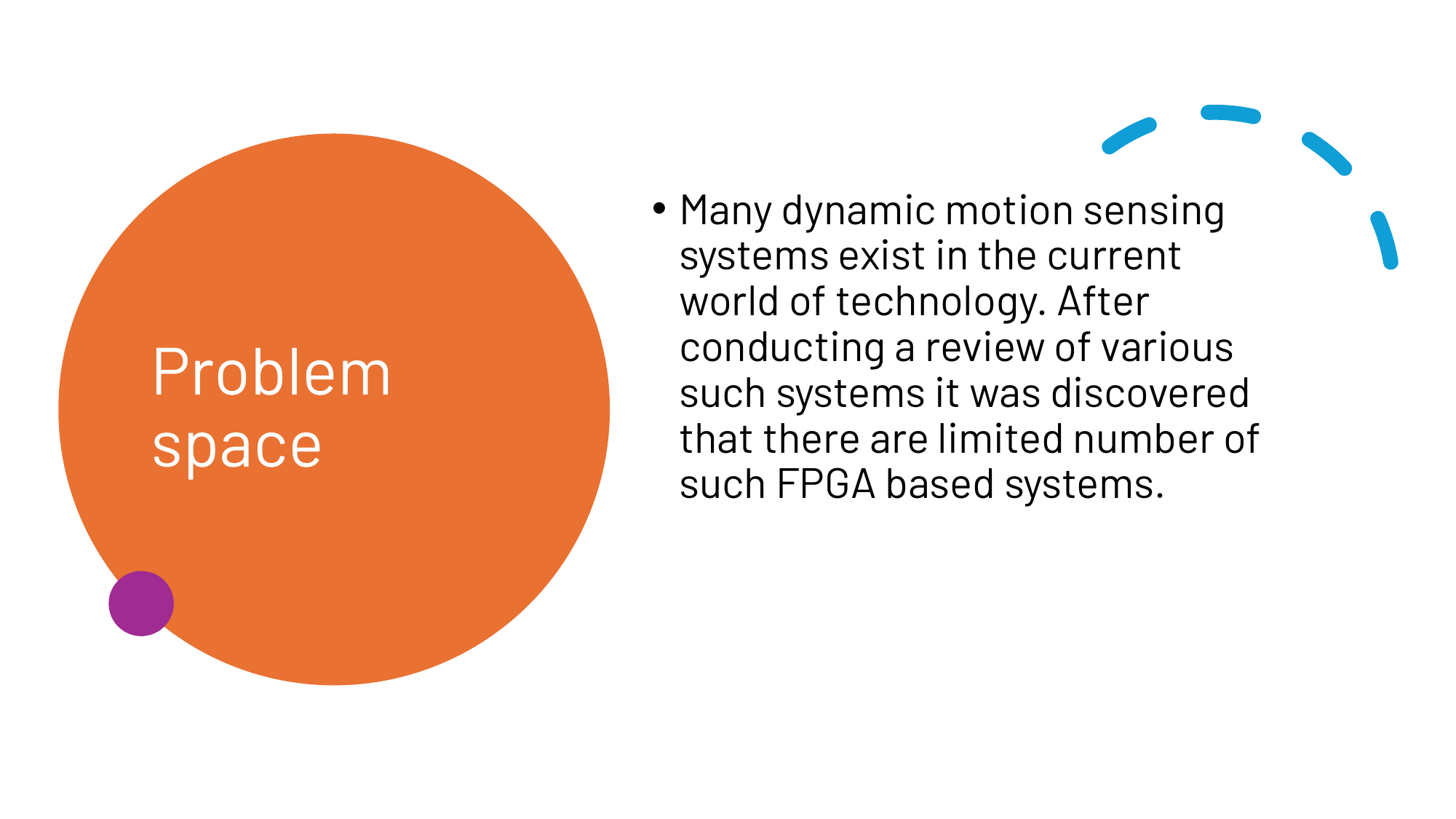

# Problem space
Many dynamic motion sensing systems exist in the current world of technology. After conducting a review of various such systems it was discovered that there are limited number of such FPGA based systems.